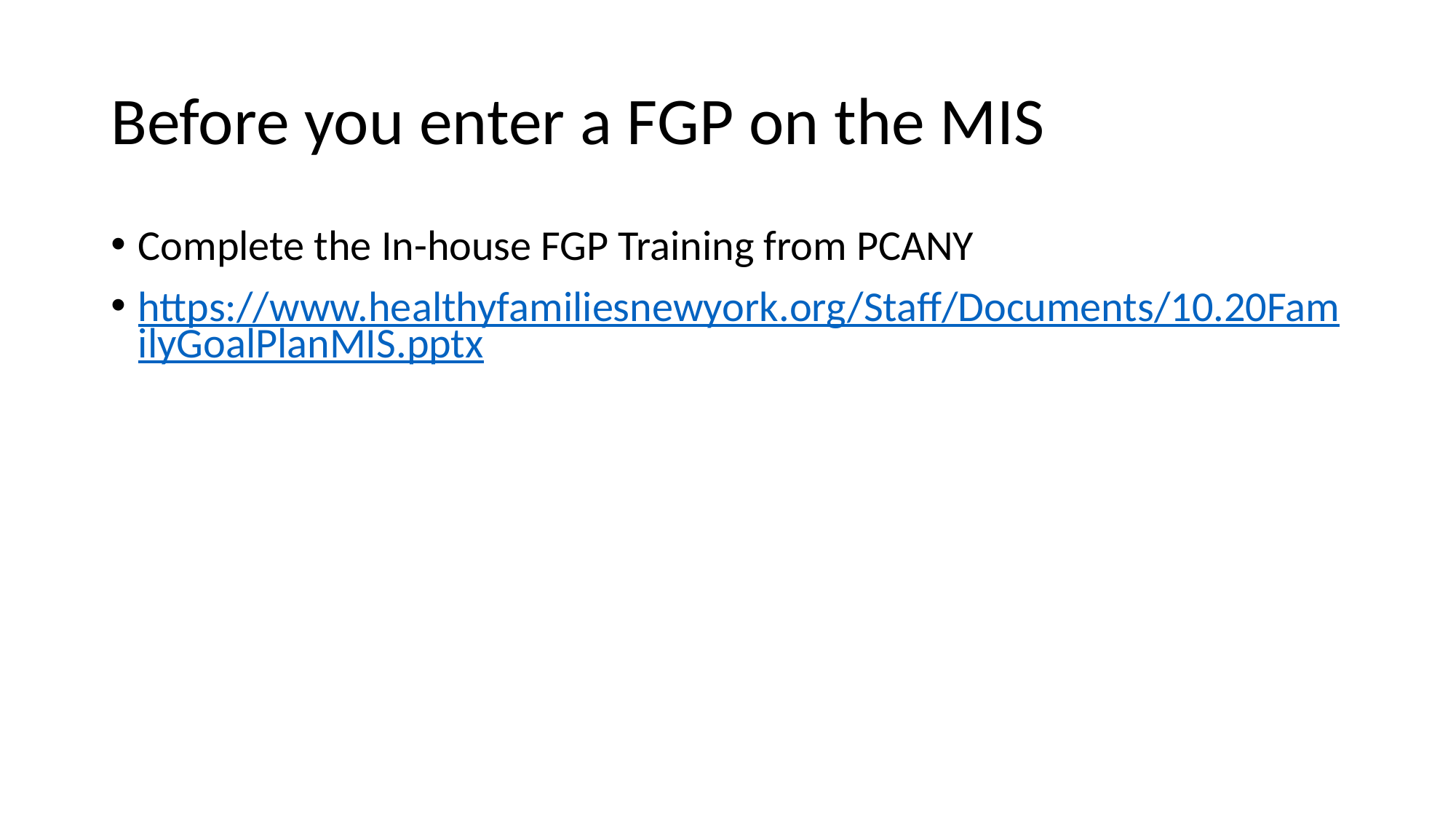

# Before you enter a FGP on the MIS
Complete the In-house FGP Training from PCANY
https://www.healthyfamiliesnewyork.org/Staff/Documents/10.20FamilyGoalPlanMIS.pptx